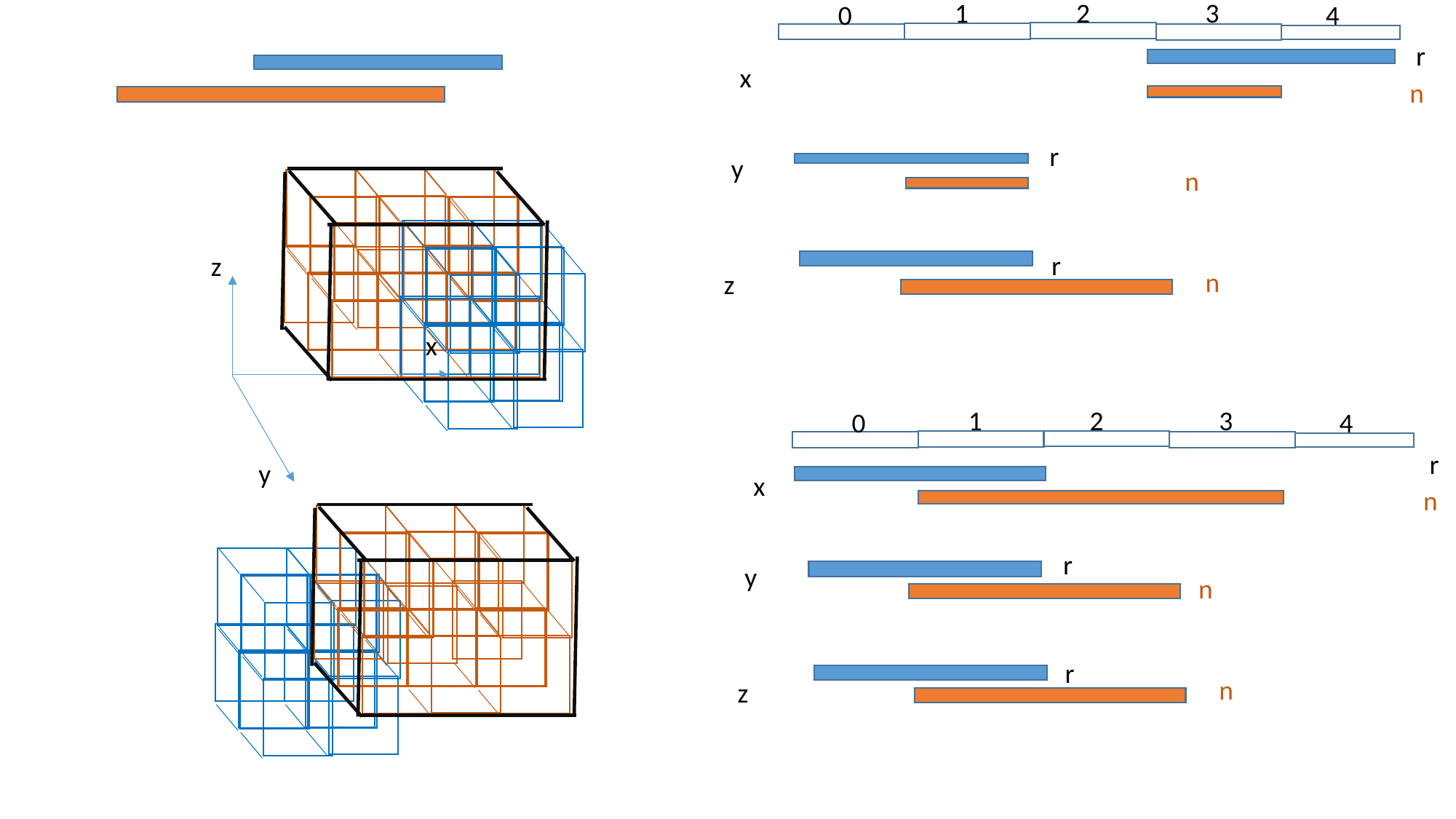

1
2
3
4
0

r

x
n

r
y

n

r
z
x
y

n
z

1
2
3
4
0

r
x

n

r

y

n

r

n
z